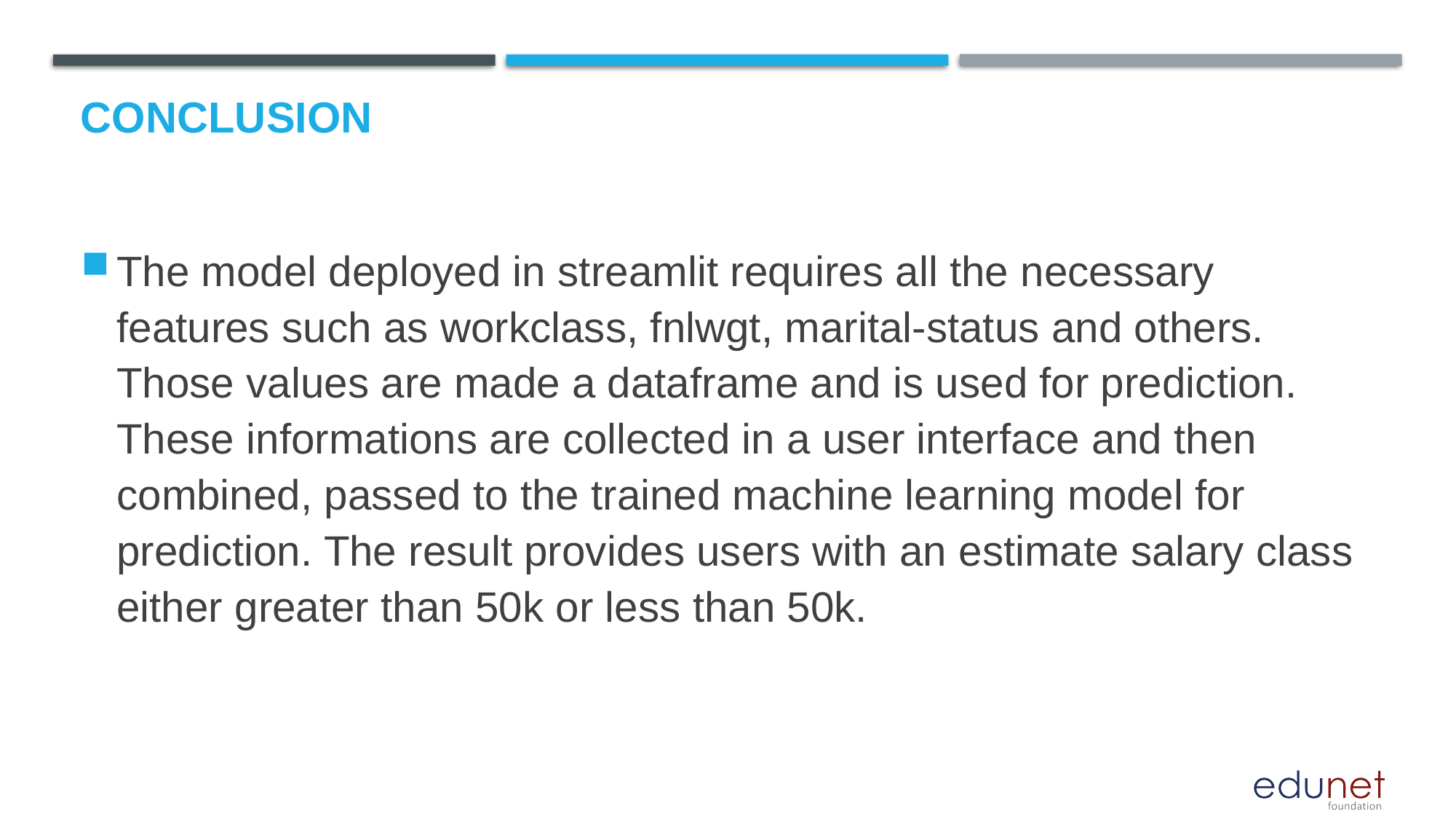

# Conclusion
The model deployed in streamlit requires all the necessary features such as workclass, fnlwgt, marital-status and others. Those values are made a dataframe and is used for prediction. These informations are collected in a user interface and then combined, passed to the trained machine learning model for prediction. The result provides users with an estimate salary class either greater than 50k or less than 50k.